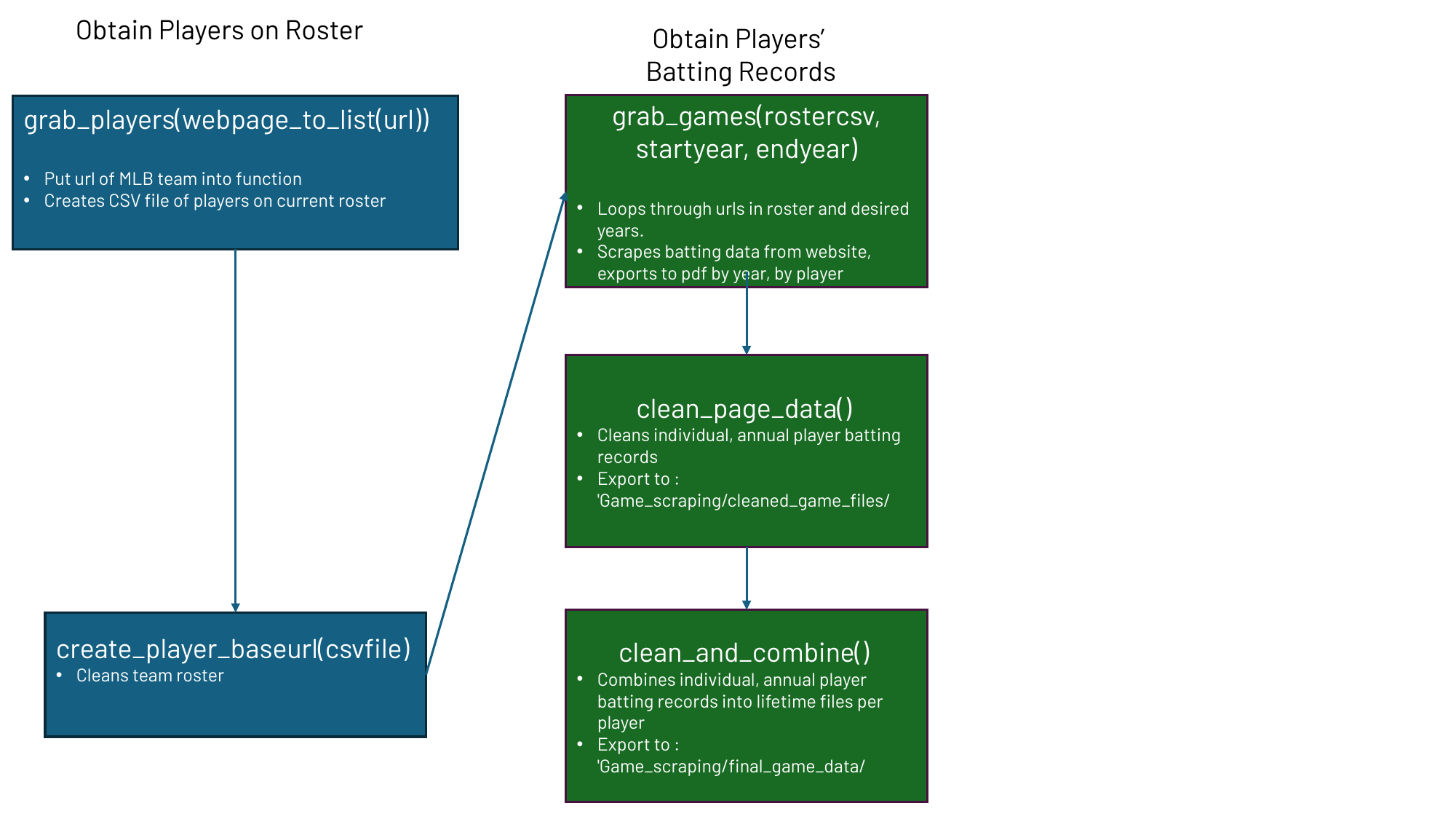

Obtain Players on Roster
Obtain Players’
Batting Records
grab_games(rostercsv, startyear, endyear)

Loops through urls in roster and desired years.
Scrapes batting data from website, exports to pdf by year, by player
grab_players(webpage_to_list(url))

Put url of MLB team into function
Creates CSV file of players on current roster

clean_page_data()
Cleans individual, annual player batting records
Export to : 'Game_scraping/cleaned_game_files/
clean_and_combine()
Combines individual, annual player batting records into lifetime files per player
Export to : 'Game_scraping/final_game_data/
create_player_baseurl(csvfile)
Cleans team roster